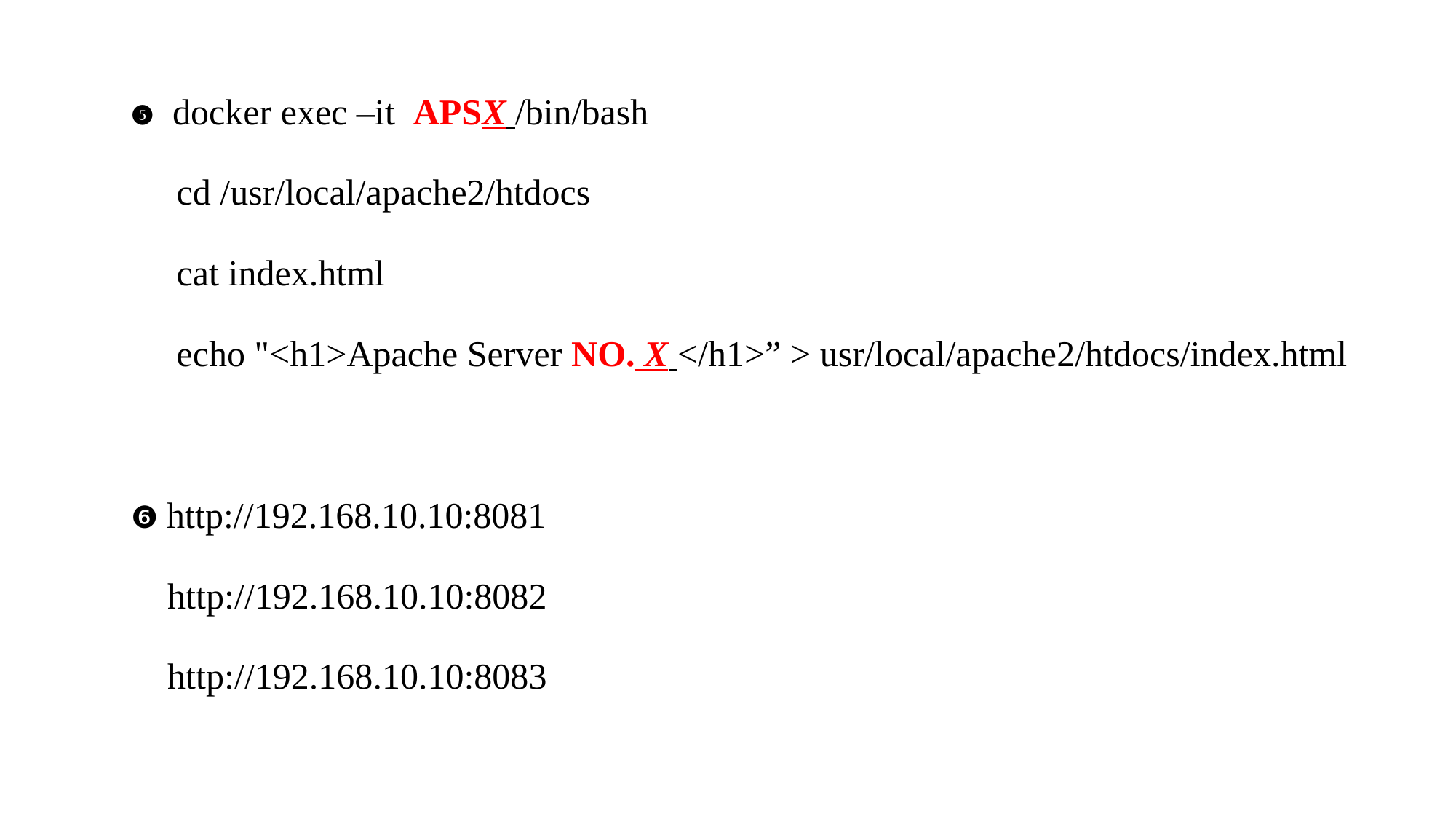

❺  docker exec –it  APSX /bin/bash
     cd /usr/local/apache2/htdocs
     cat index.html
     echo "<h1>Apache Server NO. X </h1>” > usr/local/apache2/htdocs/index.html

❻ http://192.168.10.10:8081
    http://192.168.10.10:8082
    http://192.168.10.10:8083